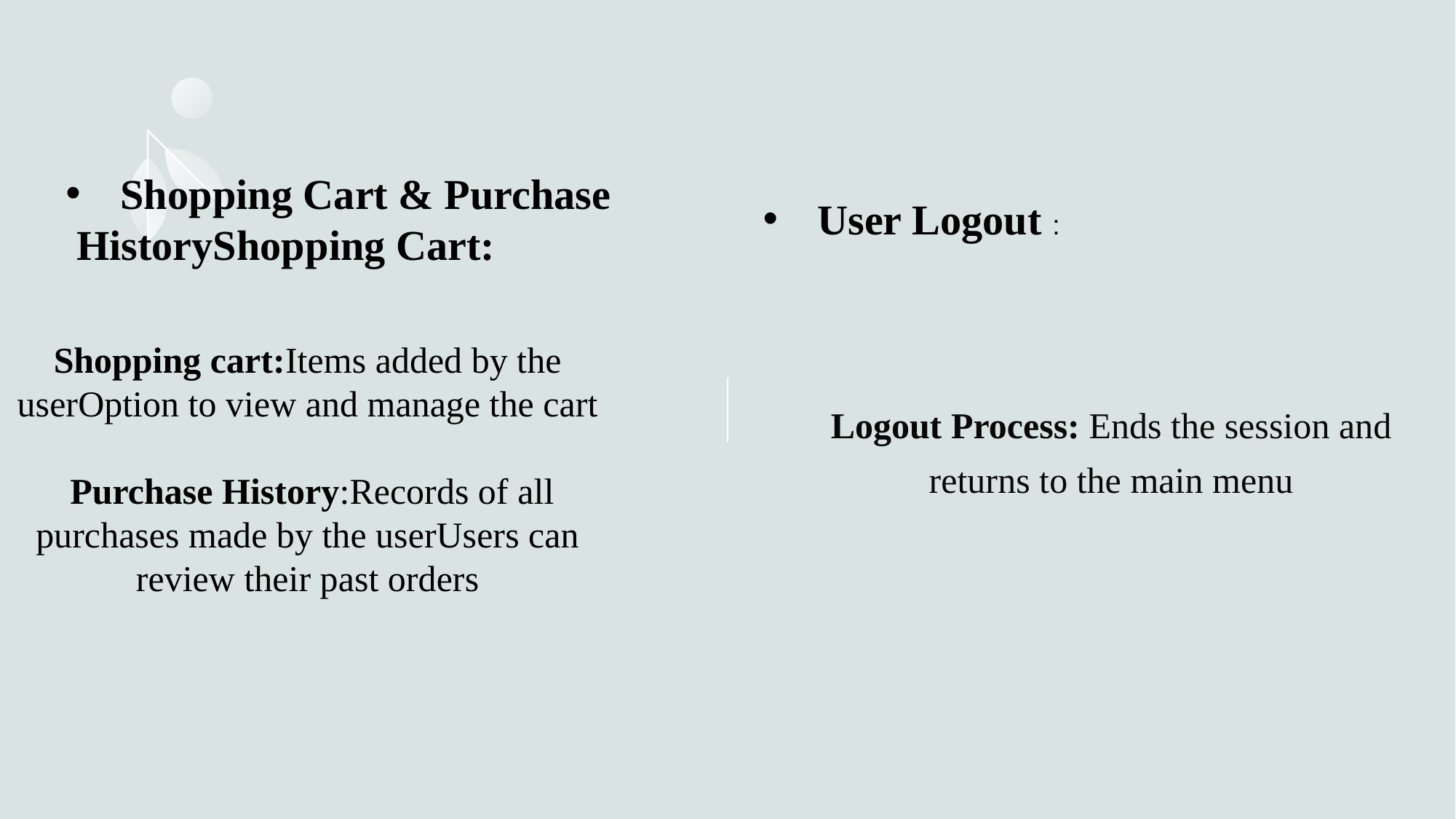

Shopping Cart & Purchase
 HistoryShopping Cart:
User Logout :
# Shopping cart:Items added by the userOption to view and manage the cart Purchase History:Records of all purchases made by the userUsers can review their past orders
Logout Process: Ends the session and returns to the main menu